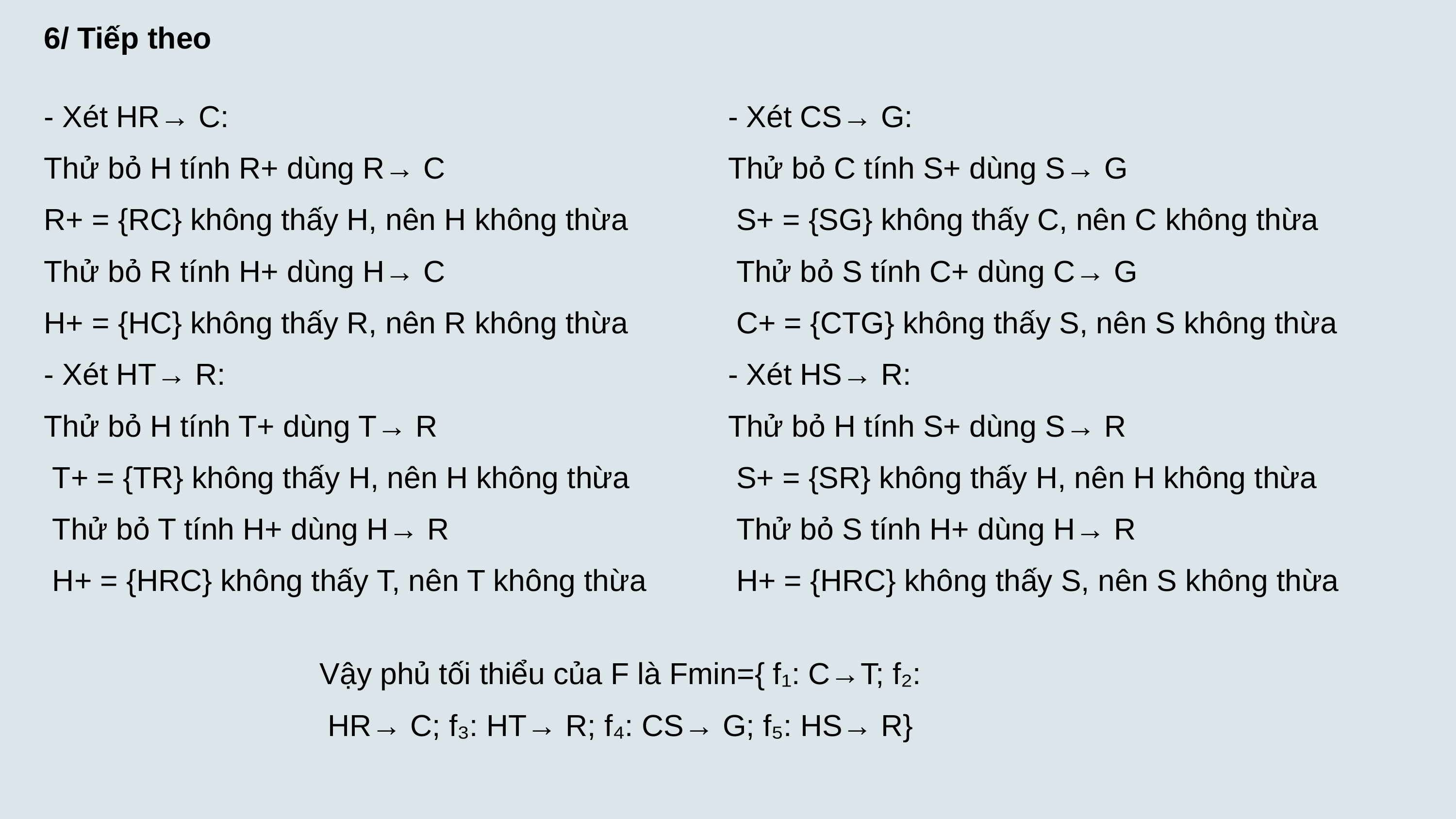

6/ Tiếp theo
- Xét HR→ C:
Thử bỏ H tính R+ dùng R→ C
R+ = {RC} không thấy H, nên H không thừa
Thử bỏ R tính H+ dùng H→ C
H+ = {HC} không thấy R, nên R không thừa
- Xét HT→ R:
Thử bỏ H tính T+ dùng T→ R
 T+ = {TR} không thấy H, nên H không thừa
 Thử bỏ T tính H+ dùng H→ R
 H+ = {HRC} không thấy T, nên T không thừa
- Xét CS→ G:
Thử bỏ C tính S+ dùng S→ G
 S+ = {SG} không thấy C, nên C không thừa
 Thử bỏ S tính C+ dùng C→ G
 C+ = {CTG} không thấy S, nên S không thừa
- Xét HS→ R:
Thử bỏ H tính S+ dùng S→ R
 S+ = {SR} không thấy H, nên H không thừa
 Thử bỏ S tính H+ dùng H→ R
 H+ = {HRC} không thấy S, nên S không thừa
Vậy phủ tối thiểu của F là Fmin={ f₁: C→T; f₂: HR→ C; f₃: HT→ R; f₄: CS→ G; f₅: HS→ R}